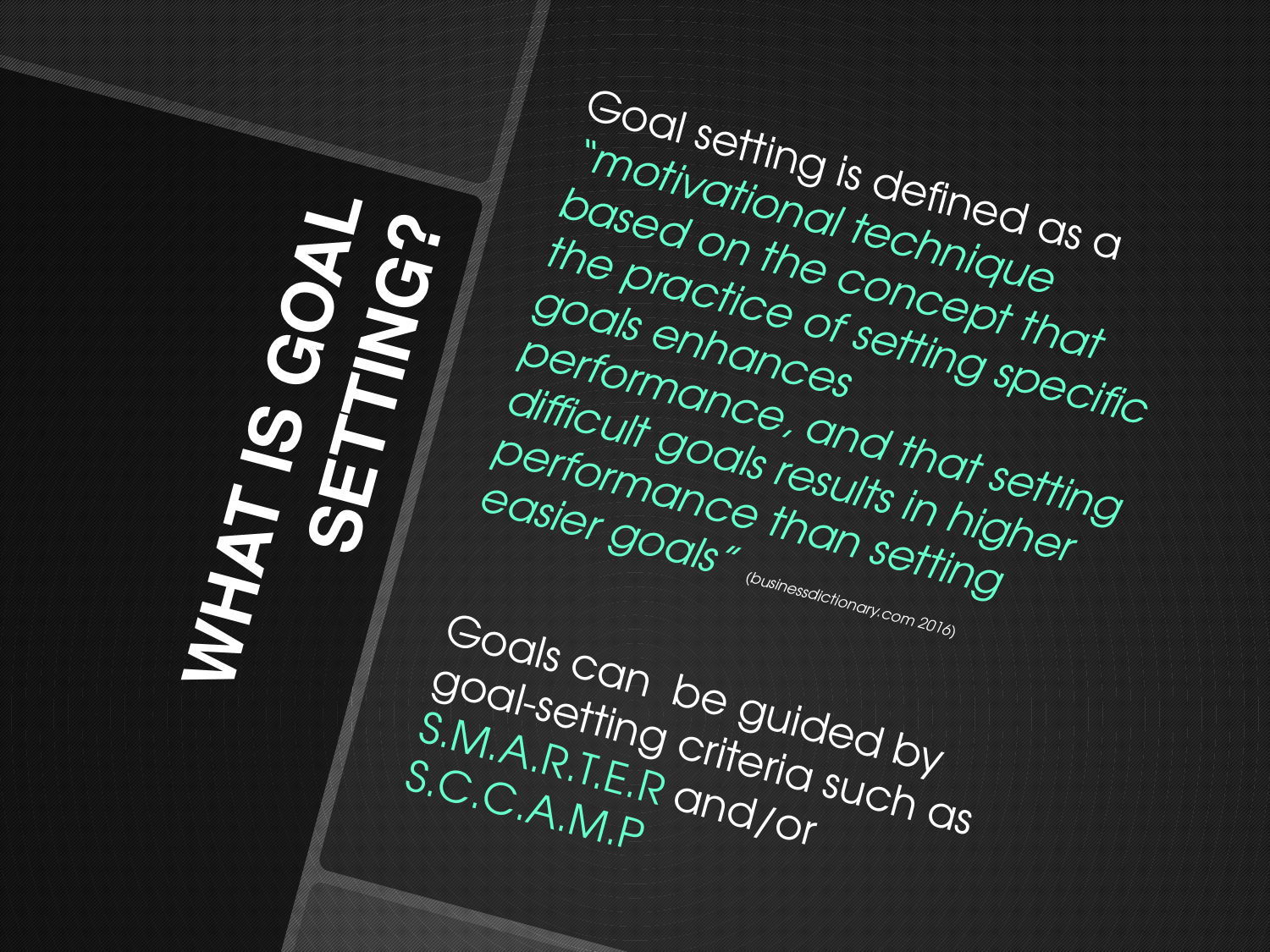

Goal setting is defined as a “motivational technique based on the concept that the practice of setting specific goals enhances performance, and that setting difficult goals results in higher performance than setting easier goals” (businessdictionary.com 2016)

Goals can  be guided by goal-setting criteria such as S.M.A.R.T.E.R and/or S.C.C.A.M.P
# WHAT IS GOAL SETTING?